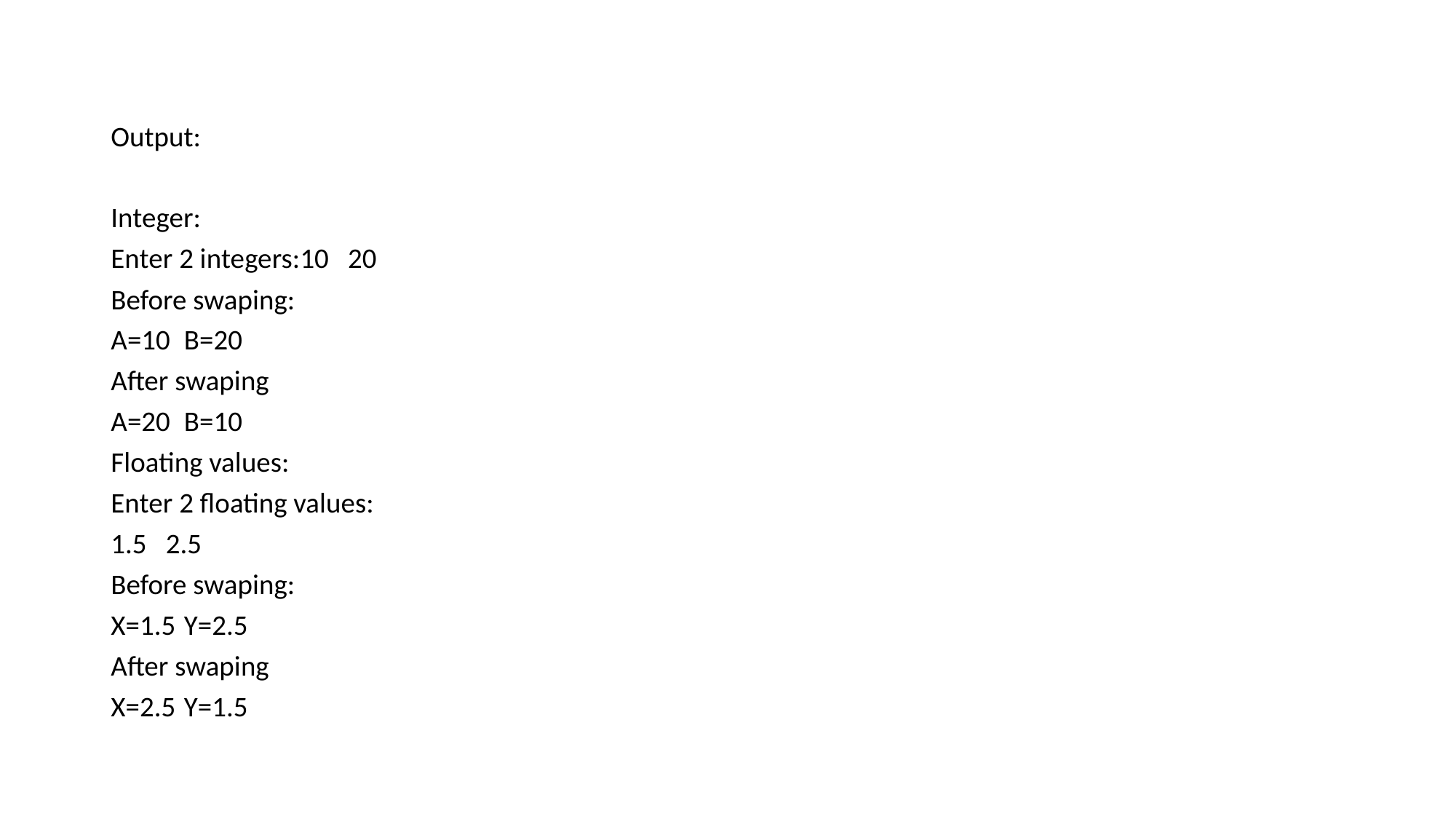

#
Output:

Integer:
Enter 2 integers:10   20
Before swaping:
A=10		B=20
After swaping
A=20		B=10
Floating values:
Enter 2 floating values:
1.5   2.5
Before swaping:
X=1.5		Y=2.5
After swaping
X=2.5		Y=1.5